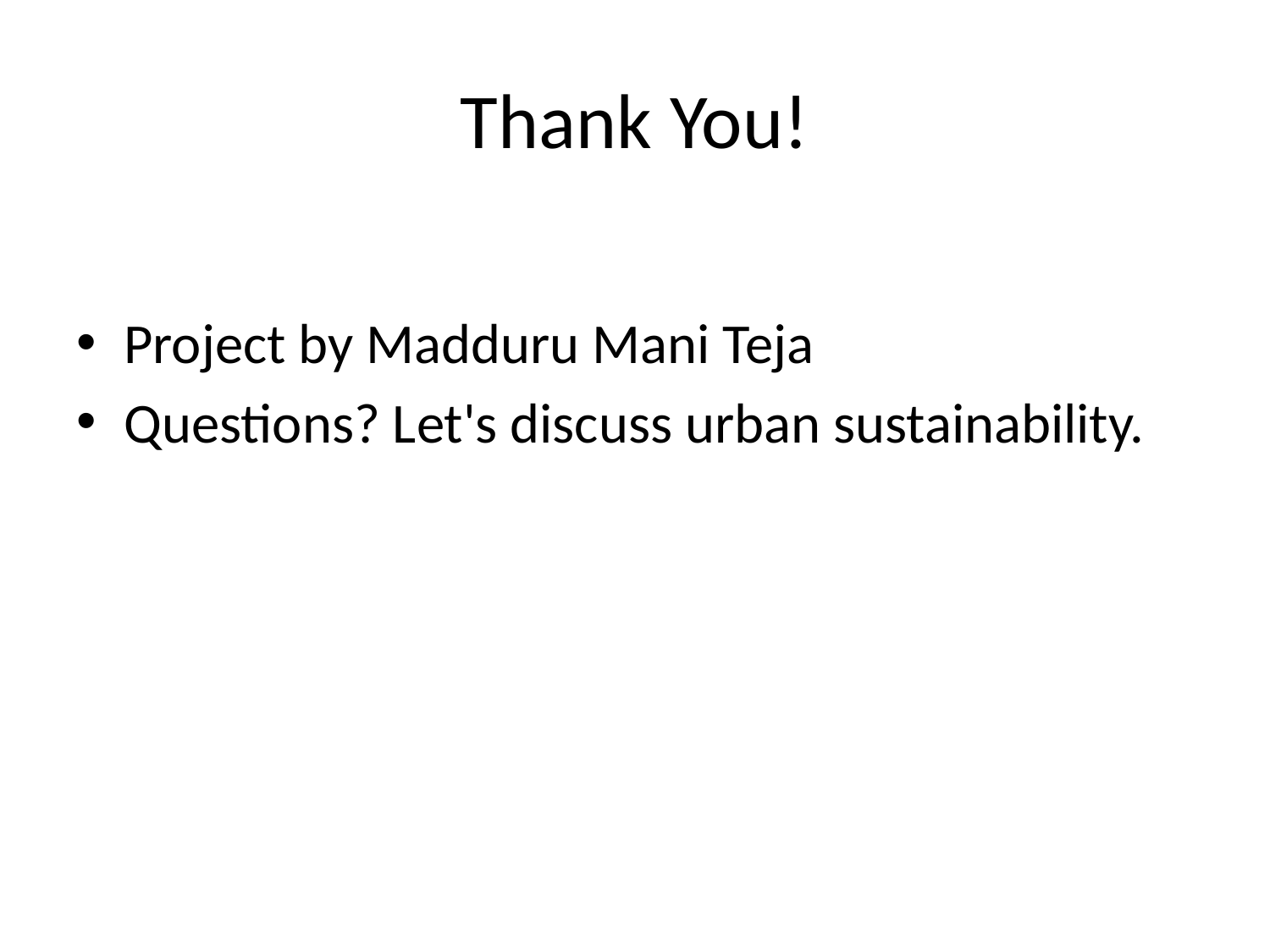

# Thank You!

Project by Madduru Mani Teja
Questions? Let's discuss urban sustainability.